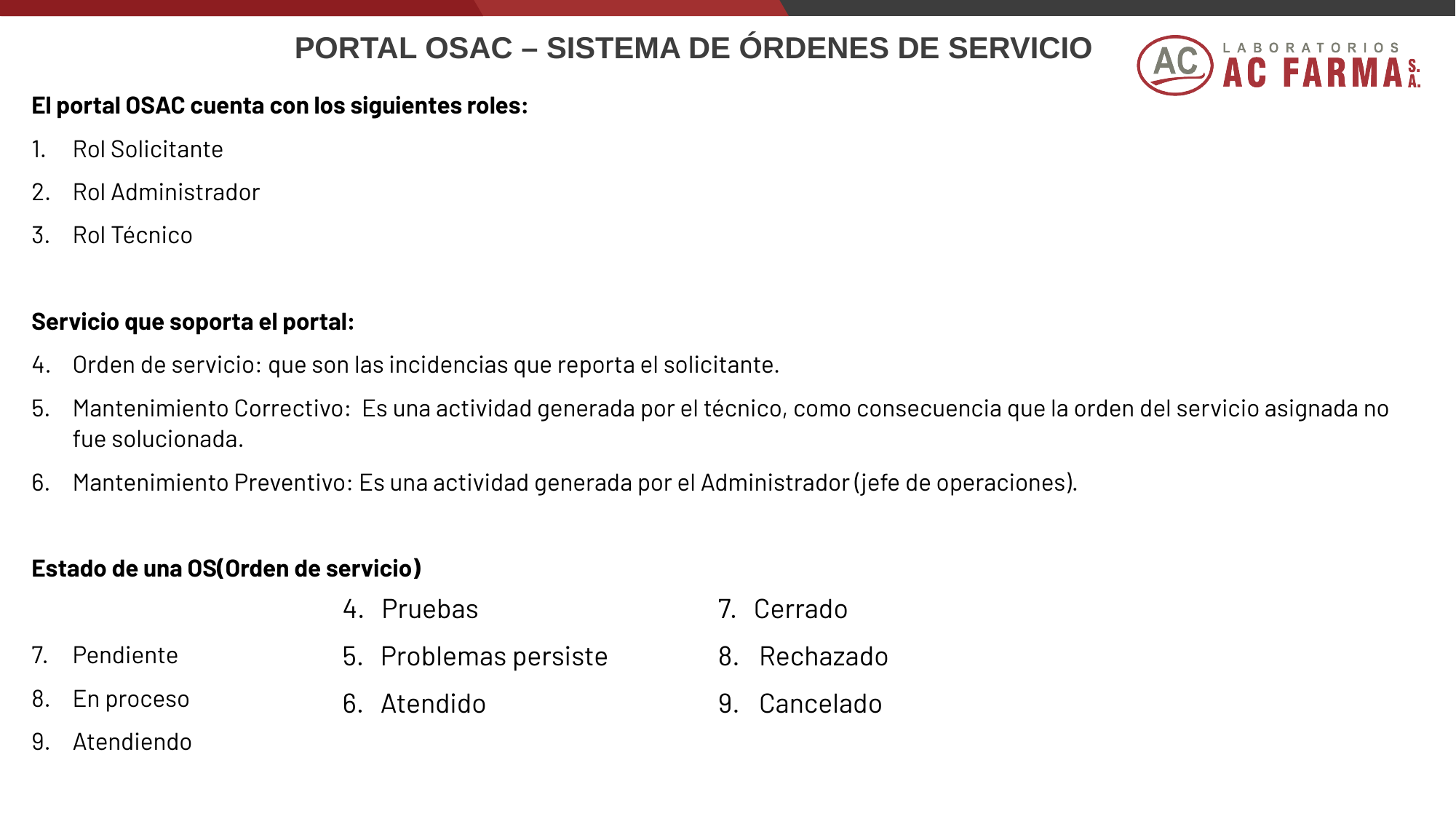

# PORTAL OSAC – SISTEMA DE ÓRDENES DE SERVICIO
El portal OSAC cuenta con los siguientes roles:
Rol Solicitante
Rol Administrador
Rol Técnico

Servicio que soporta el portal:
Orden de servicio: que son las incidencias que reporta el solicitante.
Mantenimiento Correctivo:  Es una actividad generada por el técnico, como consecuencia que la orden del servicio asignada no fue solucionada.
Mantenimiento Preventivo: Es una actividad generada por el Administrador (jefe de operaciones).

Estado de una OS(Orden de servicio)

Pendiente
En proceso
Atendiendo

4.   Pruebas
5.   Problemas persiste
6.   Atendido
7.   Cerrado
Rechazado
Cancelado